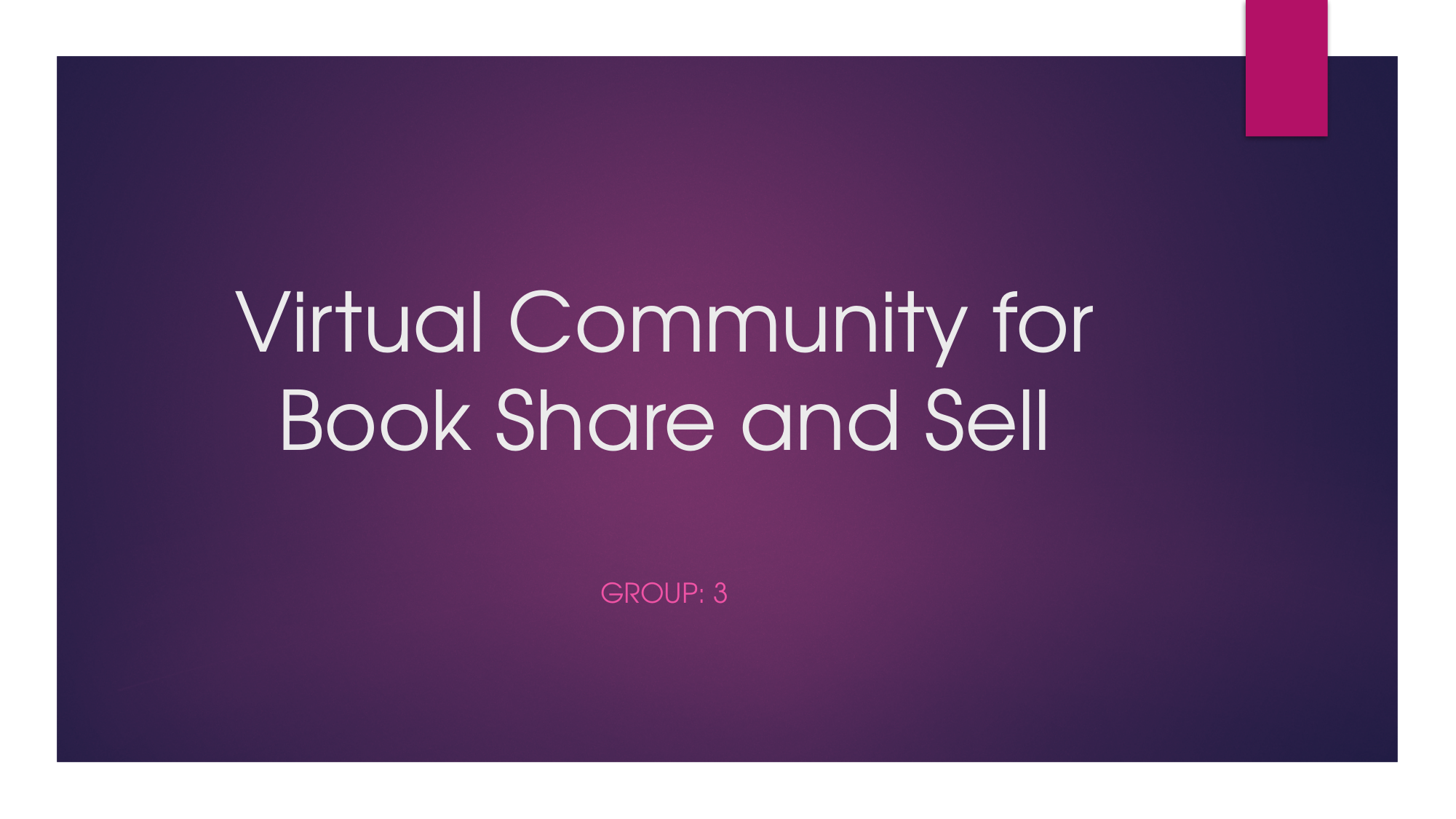

# Virtual Community for Book Share and Sell
Group: 3